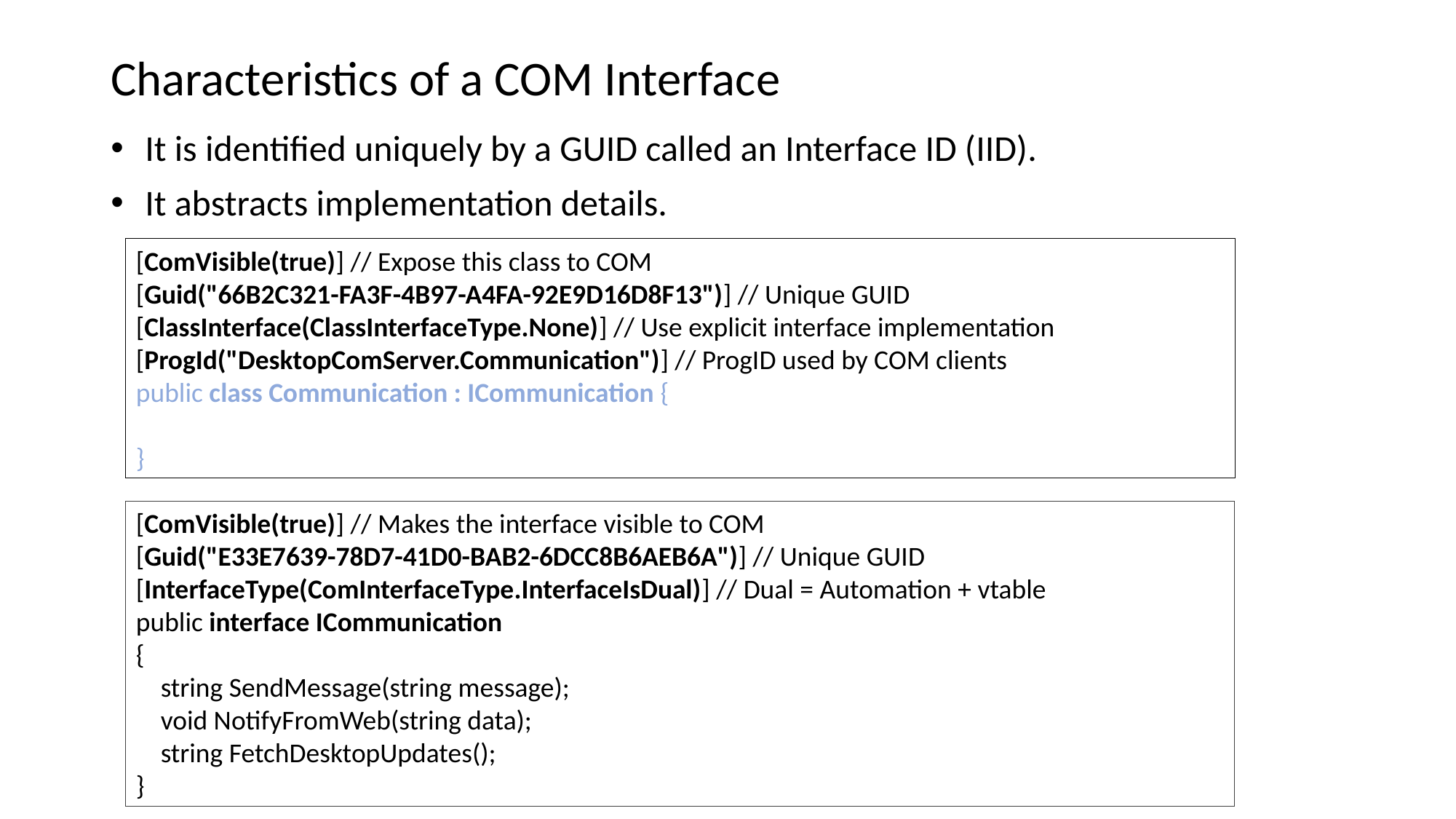

# Characteristics of a COM Interface
It is identified uniquely by a GUID called an Interface ID (IID).
It abstracts implementation details.

[ComVisible(true)] // Expose this class to COM
[Guid("66B2C321-FA3F-4B97-A4FA-92E9D16D8F13")] // Unique GUID
[ClassInterface(ClassInterfaceType.None)] // Use explicit interface implementation
[ProgId("DesktopComServer.Communication")] // ProgID used by COM clients
public class Communication : ICommunication {

}
[ComVisible(true)] // Makes the interface visible to COM
[Guid("E33E7639-78D7-41D0-BAB2-6DCC8B6AEB6A")] // Unique GUID
[InterfaceType(ComInterfaceType.InterfaceIsDual)] // Dual = Automation + vtable
public interface ICommunication
{
    string SendMessage(string message);
    void NotifyFromWeb(string data);
    string FetchDesktopUpdates();
}